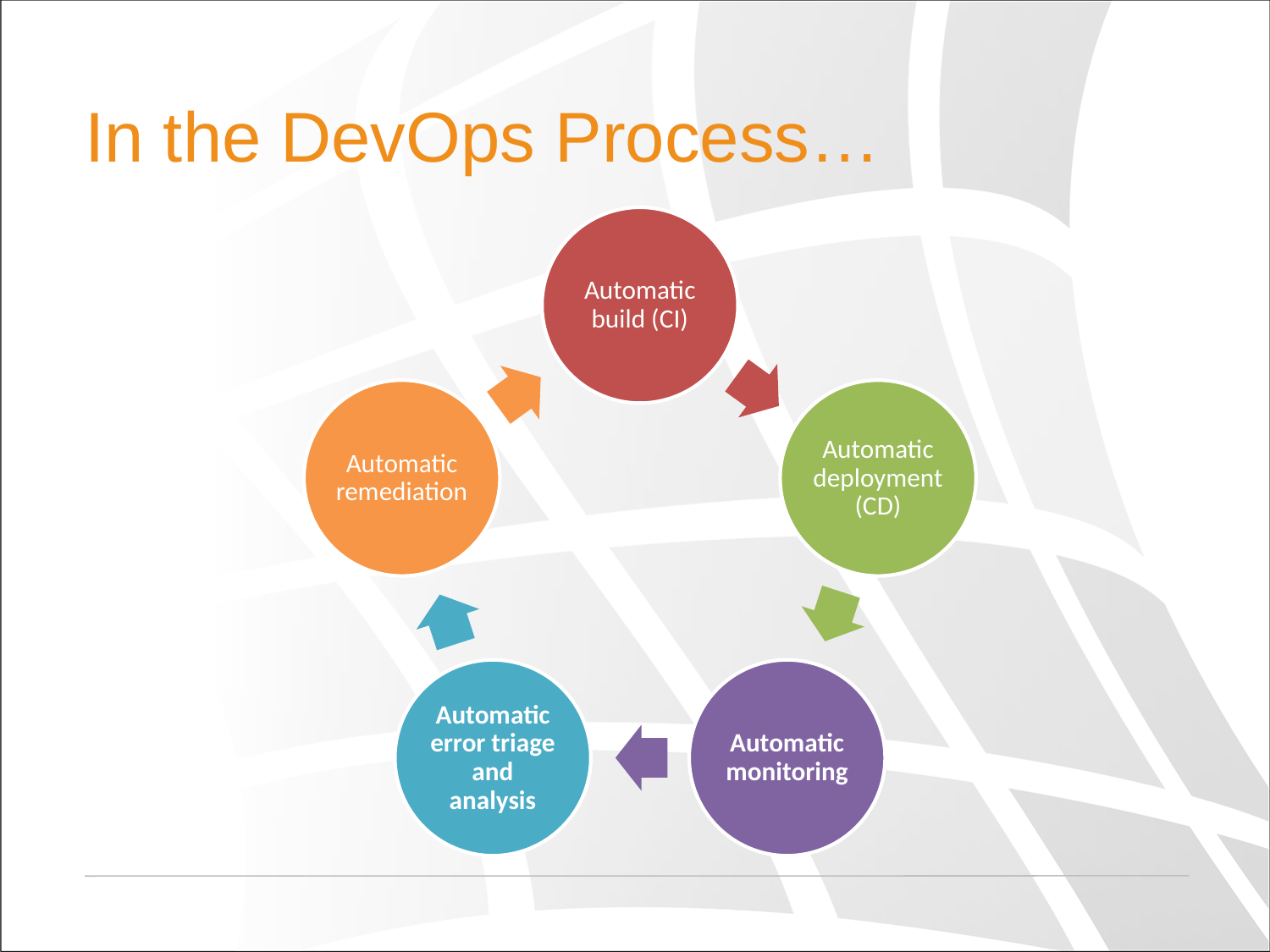

# In the DevOps Process…
Automatic build (CI)

Automatic deployment (CD)

Automatic monitoring

Automatic error triage and analysis

Automatic remediation